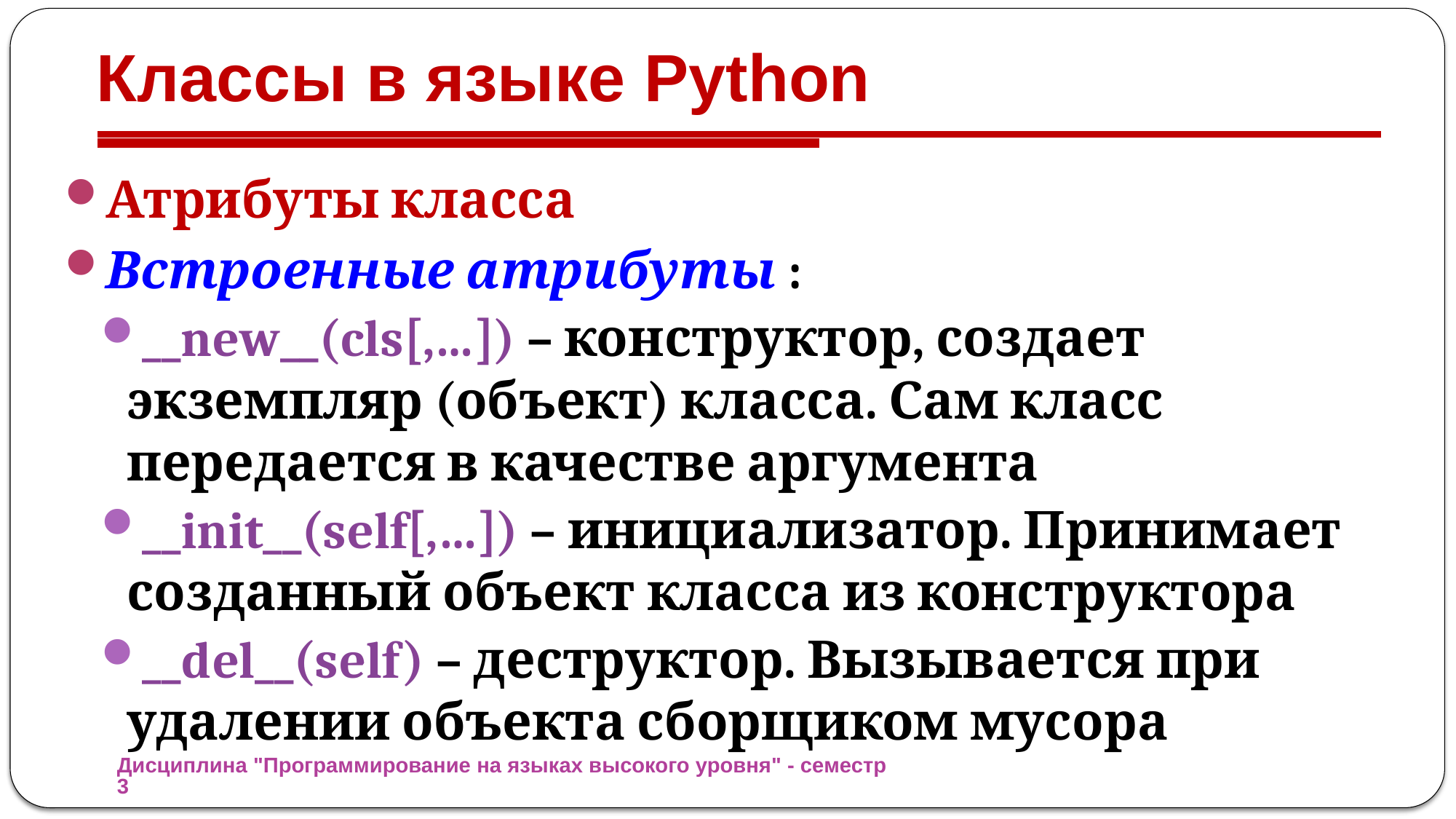

# Классы в языке Python
Атрибуты класса
Встроенные атрибуты :
__new__(cls[,…]) – конструктор, создает экземпляр (объект) класса. Сам класс передается в качестве аргумента
__init__(self[,…]) – инициализатор. Принимает созданный объект класса из конструктора
__del__(self) – деструктор. Вызывается при удалении объекта сборщиком мусора
Дисциплина "Программирование на языках высокого уровня" - семестр 3